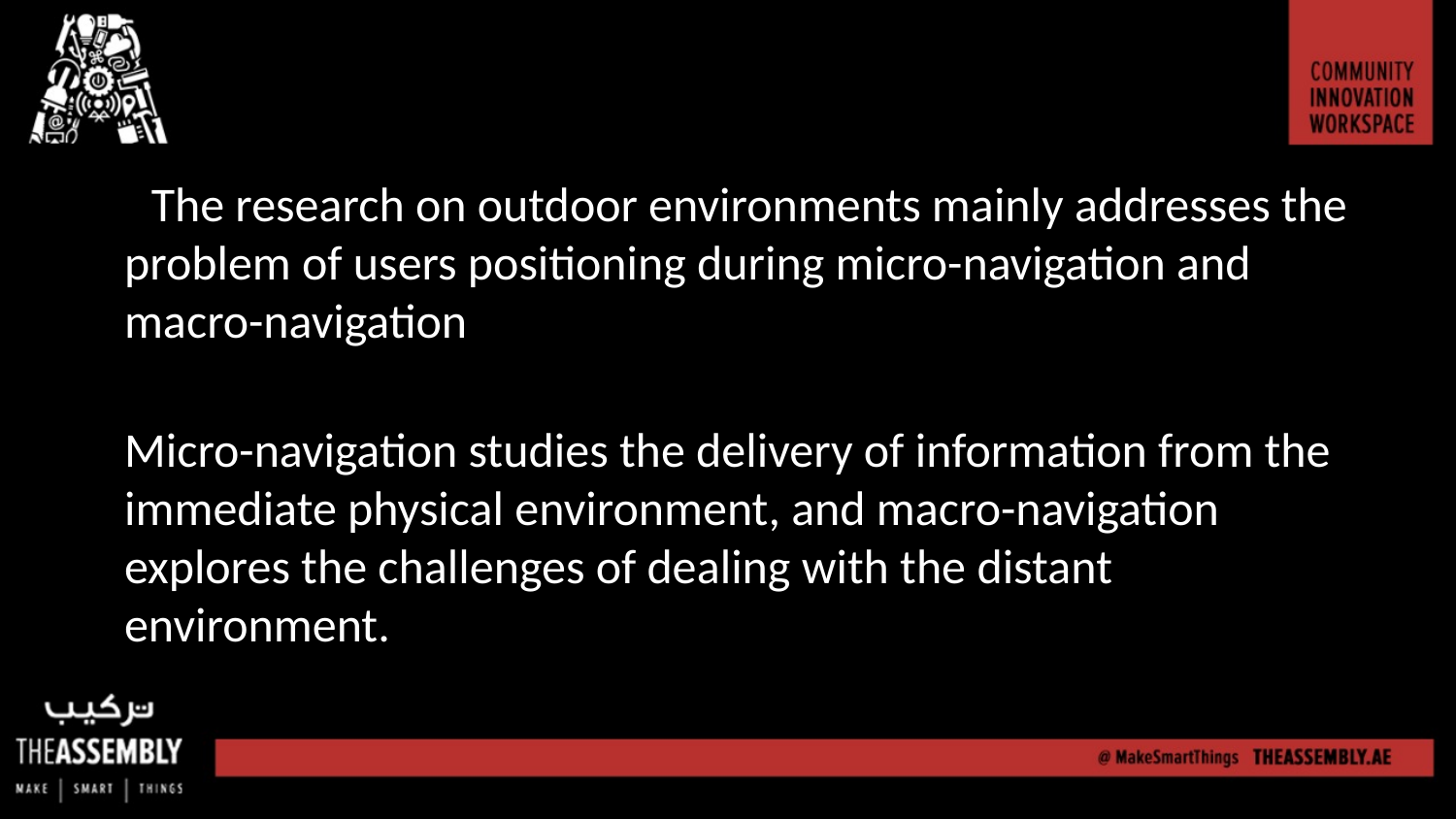

#
The research on outdoor environments mainly addresses the problem of users positioning during micro-navigation and macro-navigation
Micro-navigation studies the delivery of information from the immediate physical environment, and macro-navigation explores the challenges of dealing with the distant environment.